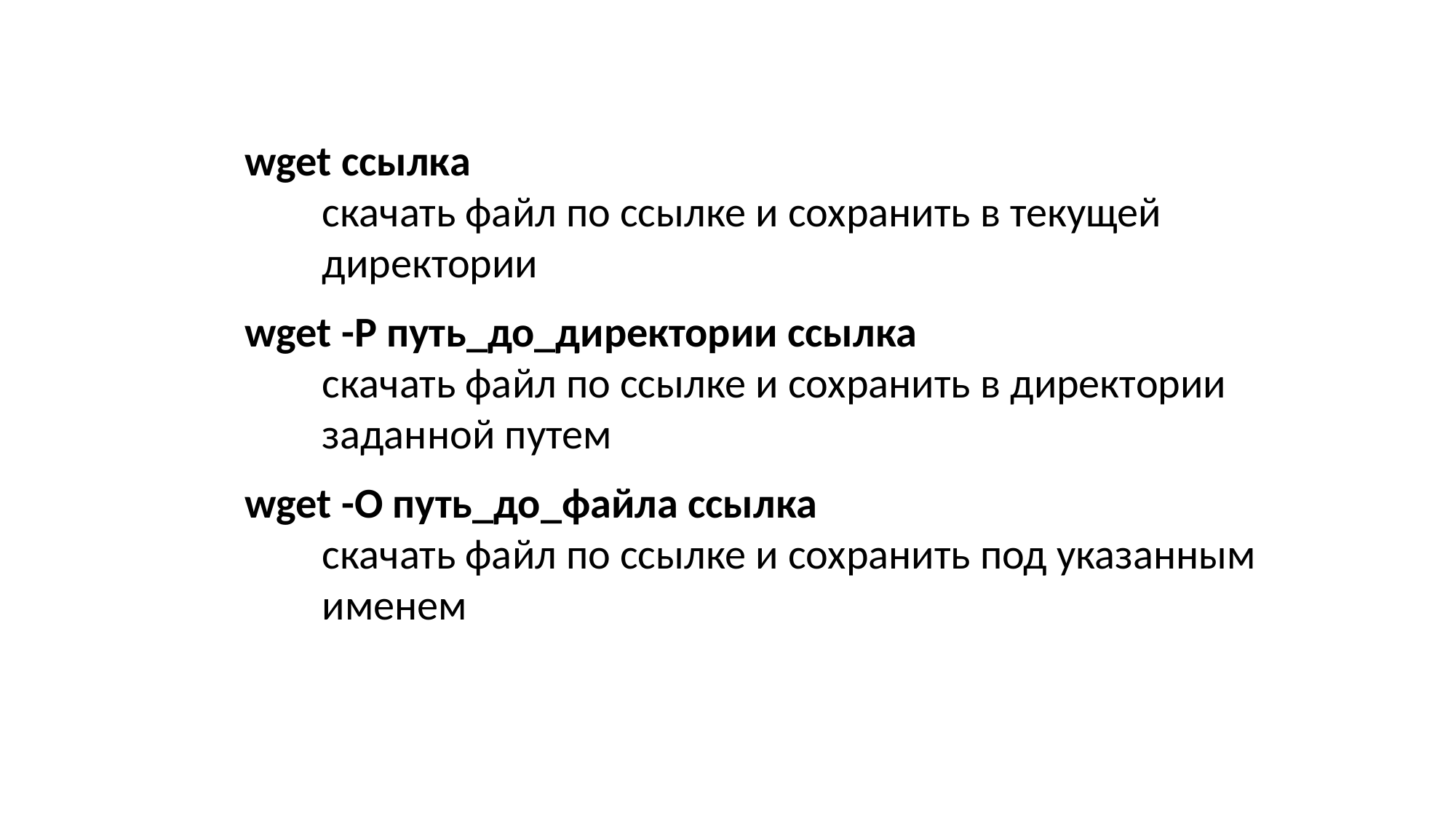

wget ссылка
        скачать файл по ссылке и сохранить в текущей
        директории
wget -P путь_до_директории ссылка
        скачать файл по ссылке и сохранить в директории
        заданной путем
wget -O путь_до_файла ссылка
        скачать файл по ссылке и сохранить под указанным
        именем